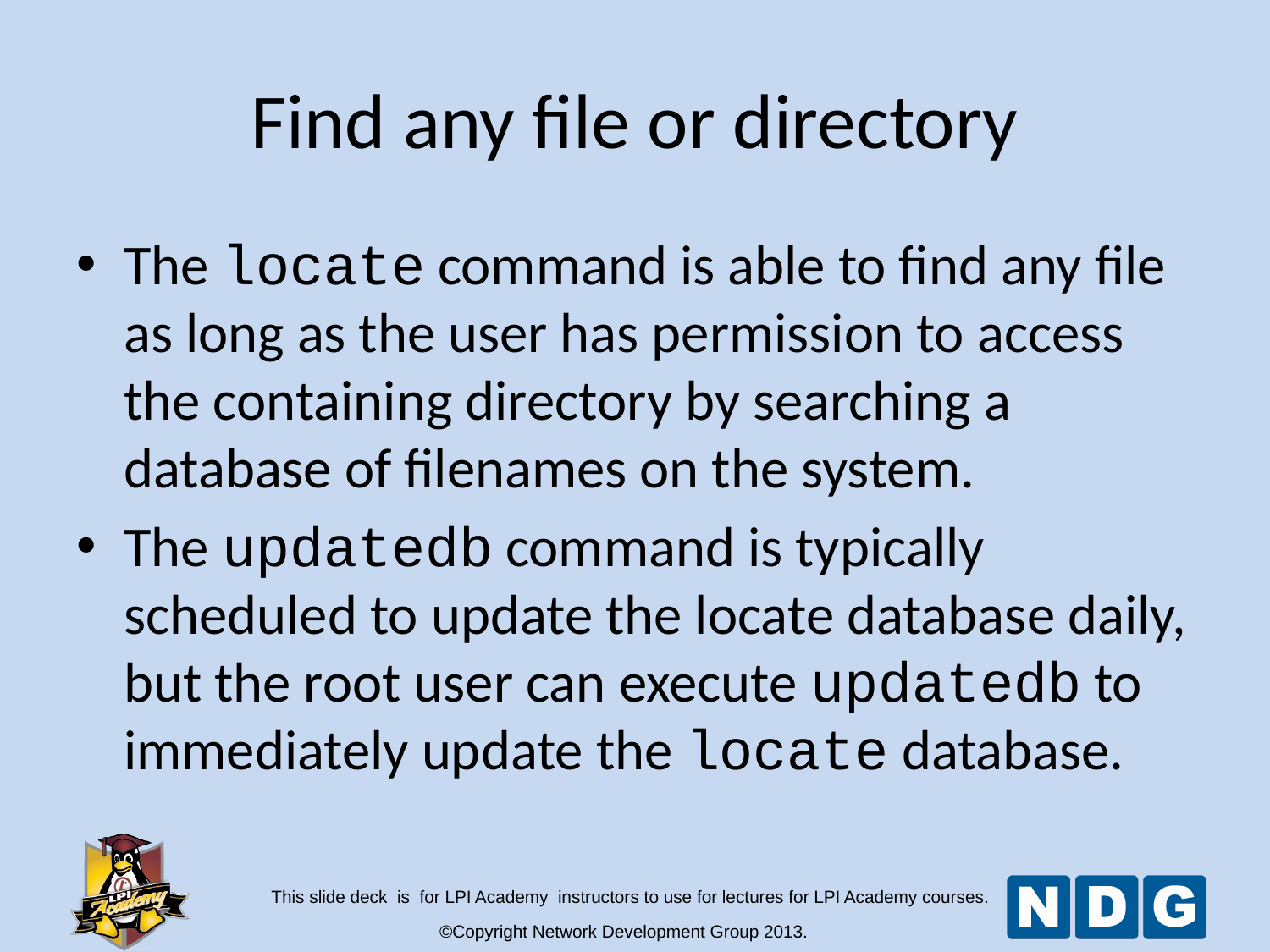

# Find any file or directory
The locate command is able to find any file as long as the user has permission to access the containing directory by searching a database of filenames on the system.
The updatedb command is typically scheduled to update the locate database daily, but the root user can execute updatedb to immediately update the locate database.